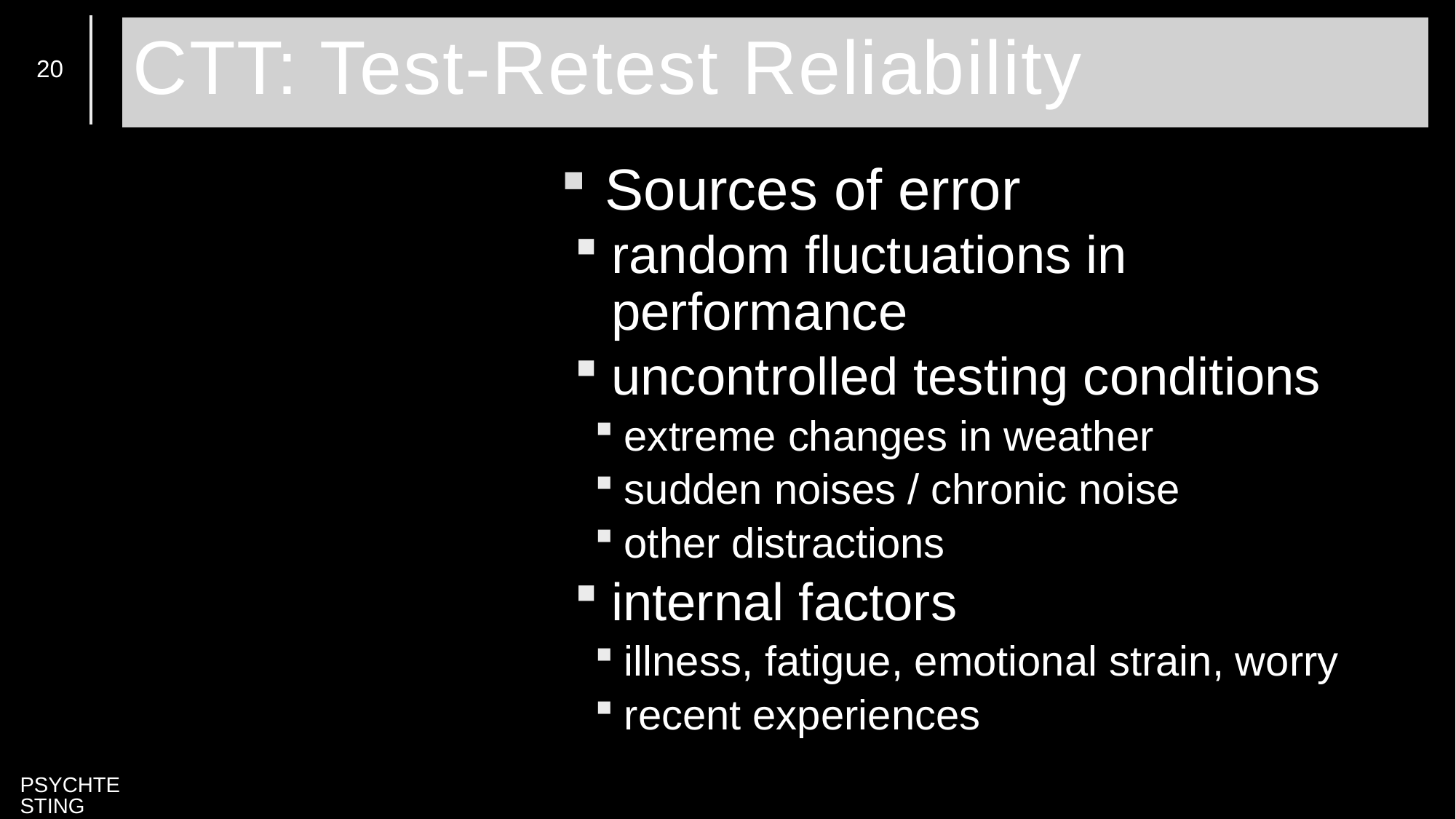

# CTT: Test-Retest Reliability
20
Sources of error
random fluctuations in performance
uncontrolled testing conditions
extreme changes in weather
sudden noises / chronic noise
other distractions
internal factors
illness, fatigue, emotional strain, worry
recent experiences
PsychTesting